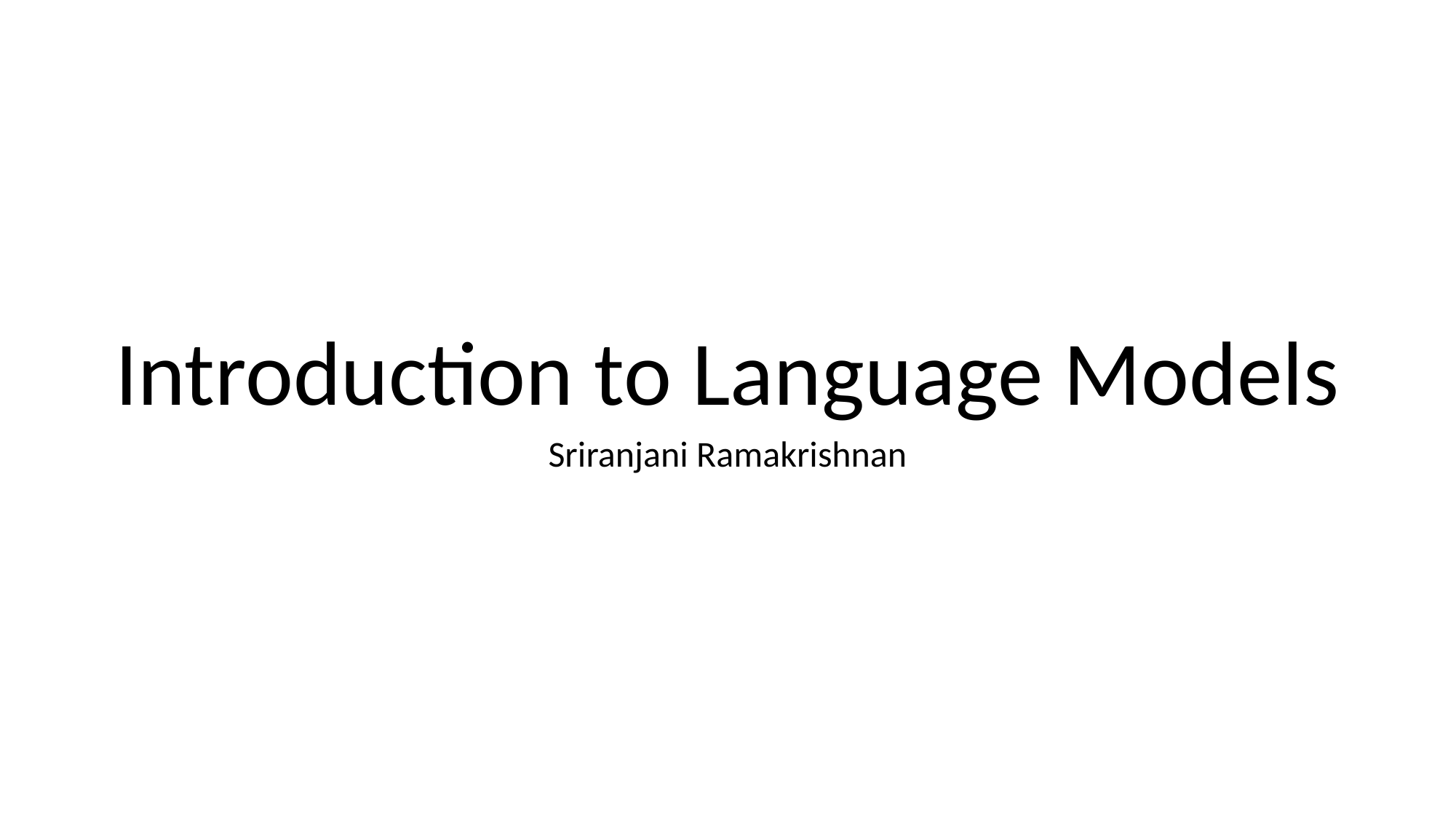

# Introduction to Language Models
Sriranjani Ramakrishnan